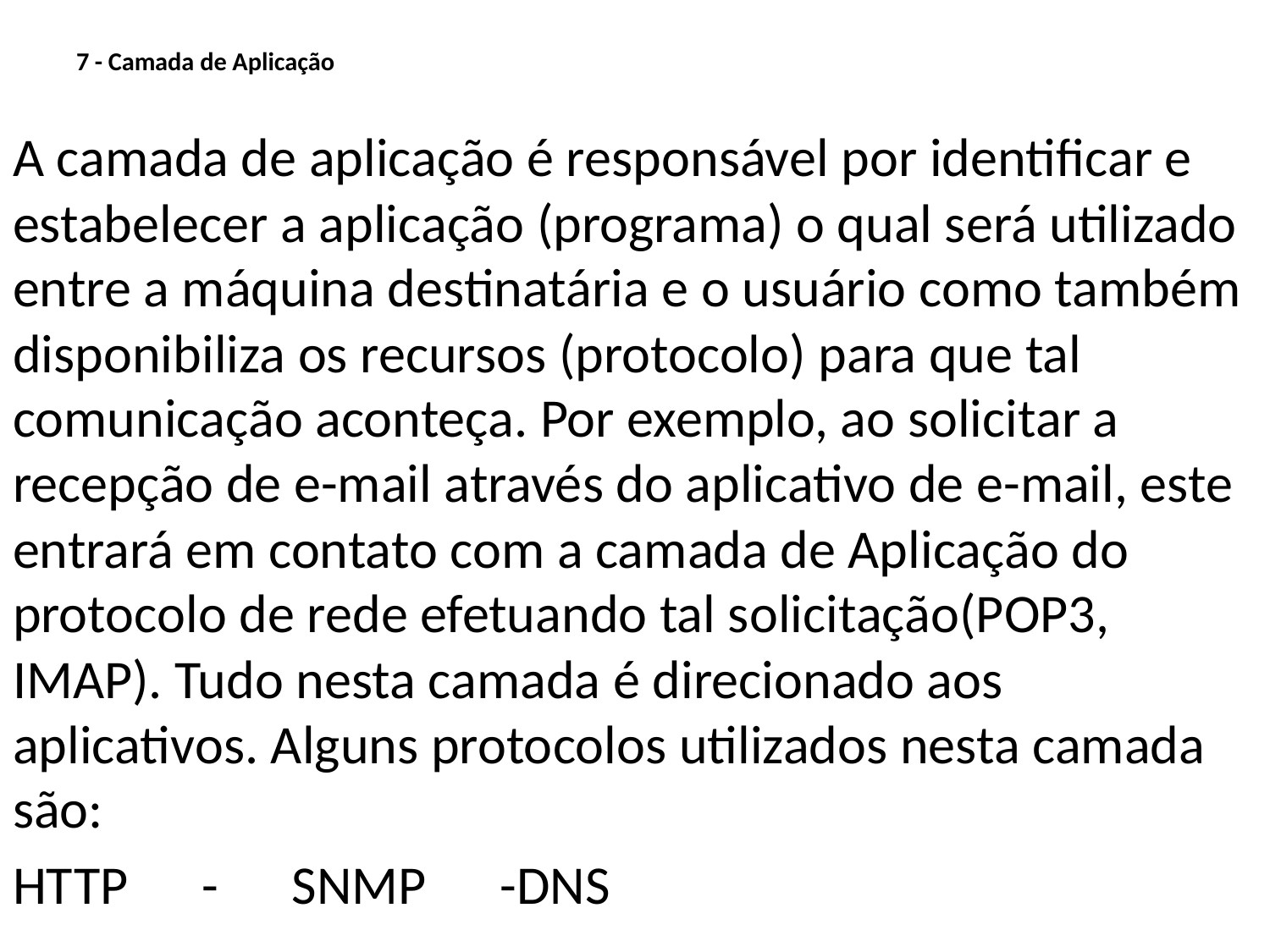

# 7 - Camada de Aplicação
A camada de aplicação é responsável por identificar e estabelecer a aplicação (programa) o qual será utilizado entre a máquina destinatária e o usuário como também disponibiliza os recursos (protocolo) para que tal comunicação aconteça. Por exemplo, ao solicitar a recepção de e-mail através do aplicativo de e-mail, este entrará em contato com a camada de Aplicação do protocolo de rede efetuando tal solicitação(POP3, IMAP). Tudo nesta camada é direcionado aos aplicativos. Alguns protocolos utilizados nesta camada são:
HTTP      -      SNMP      -DNS